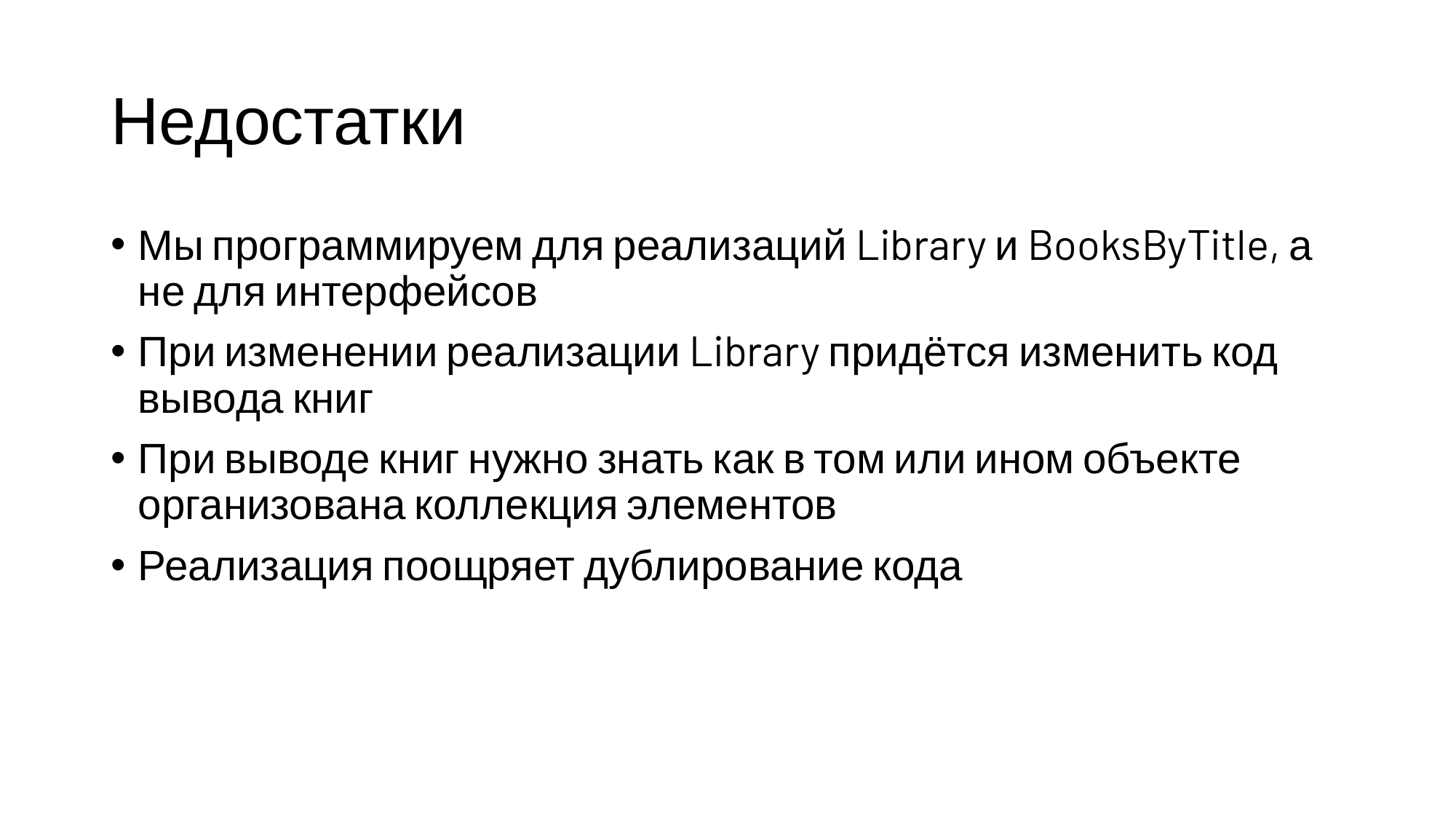

# Недостатки
Мы программируем для реализаций Library и BooksByTitle, а не для интерфейсов
При изменении реализации Library придётся изменить код вывода книг
При выводе книг нужно знать как в том или ином объекте организована коллекция элементов
Реализация поощряет дублирование кода